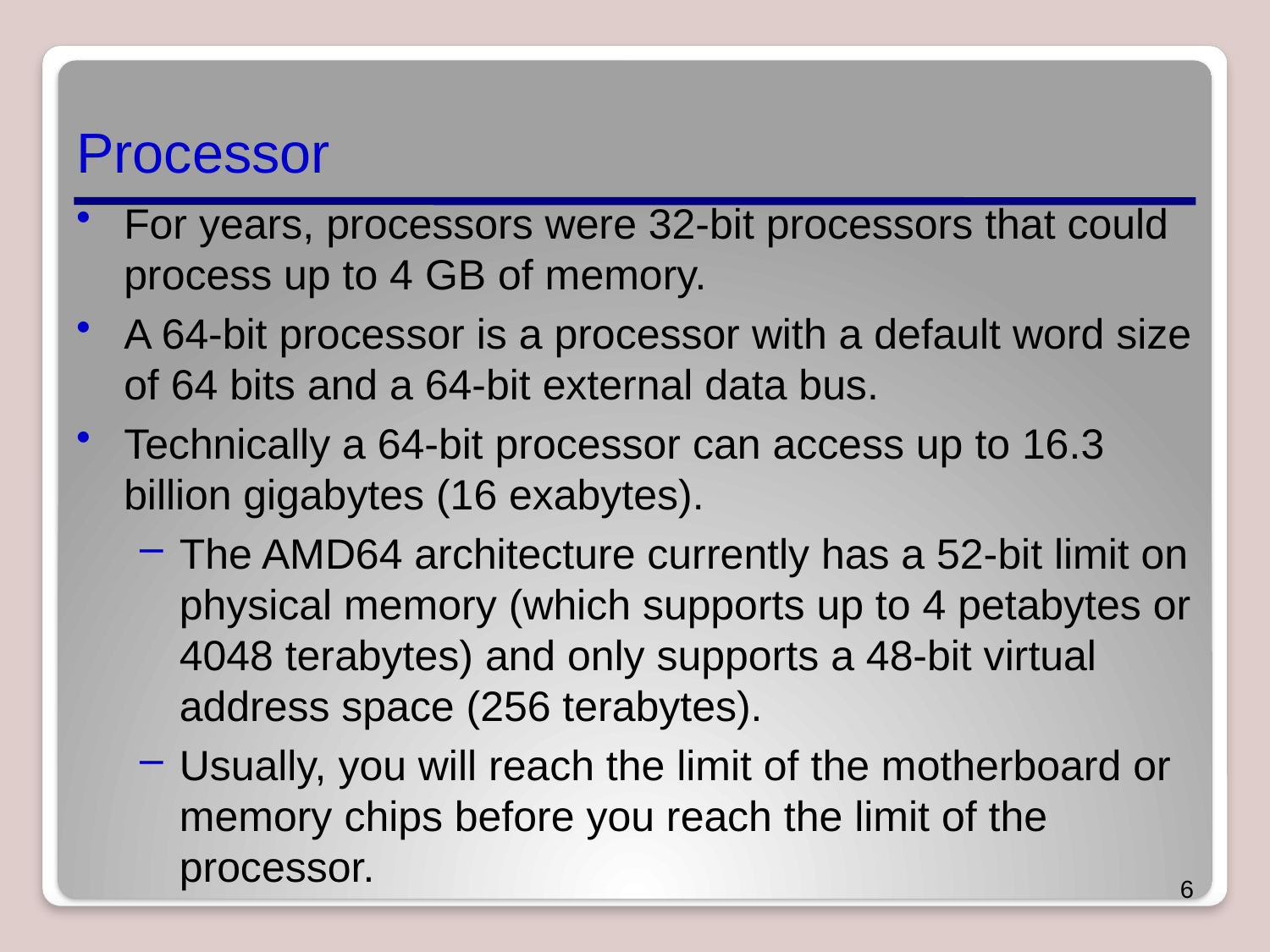

# Processor
For years, processors were 32-bit processors that could process up to 4 GB of memory.
A 64-bit processor is a processor with a default word size of 64 bits and a 64-bit external data bus.
Technically a 64-bit processor can access up to 16.3 billion gigabytes (16 exabytes).
The AMD64 architecture currently has a 52-bit limit on physical memory (which supports up to 4 petabytes or 4048 terabytes) and only supports a 48-bit virtual address space (256 terabytes).
Usually, you will reach the limit of the motherboard or memory chips before you reach the limit of the processor.
6